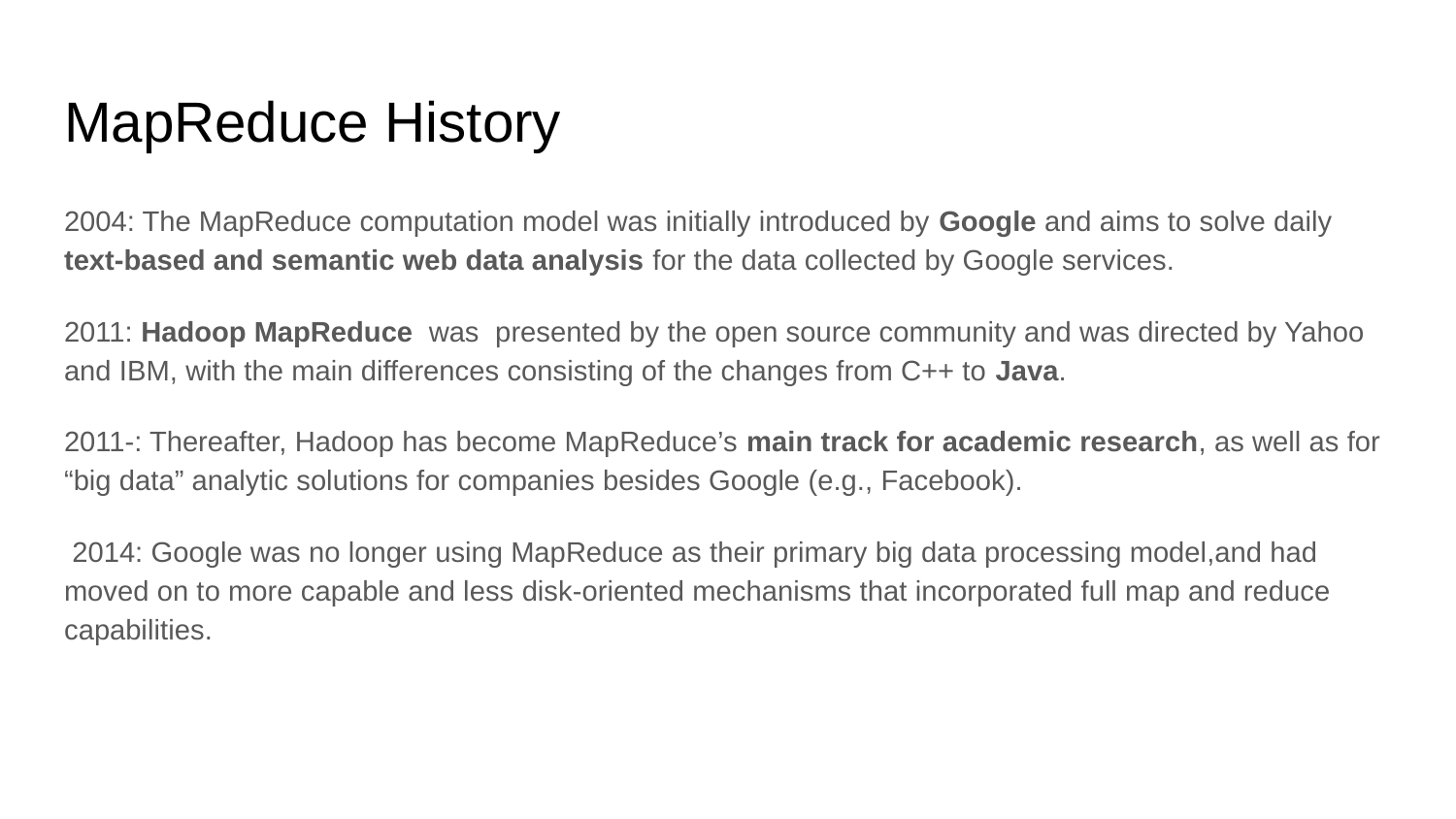

# MapReduce History
2004: The MapReduce computation model was initially introduced by Google and aims to solve daily text-based and semantic web data analysis for the data collected by Google services.
2011: Hadoop MapReduce  was  presented by the open source community and was directed by Yahoo and IBM, with the main differences consisting of the changes from C++ to Java.
2011-: Thereafter, Hadoop has become MapReduce’s main track for academic research, as well as for “big data” analytic solutions for companies besides Google (e.g., Facebook).
 2014: Google was no longer using MapReduce as their primary big data processing model,and had moved on to more capable and less disk-oriented mechanisms that incorporated full map and reduce capabilities.